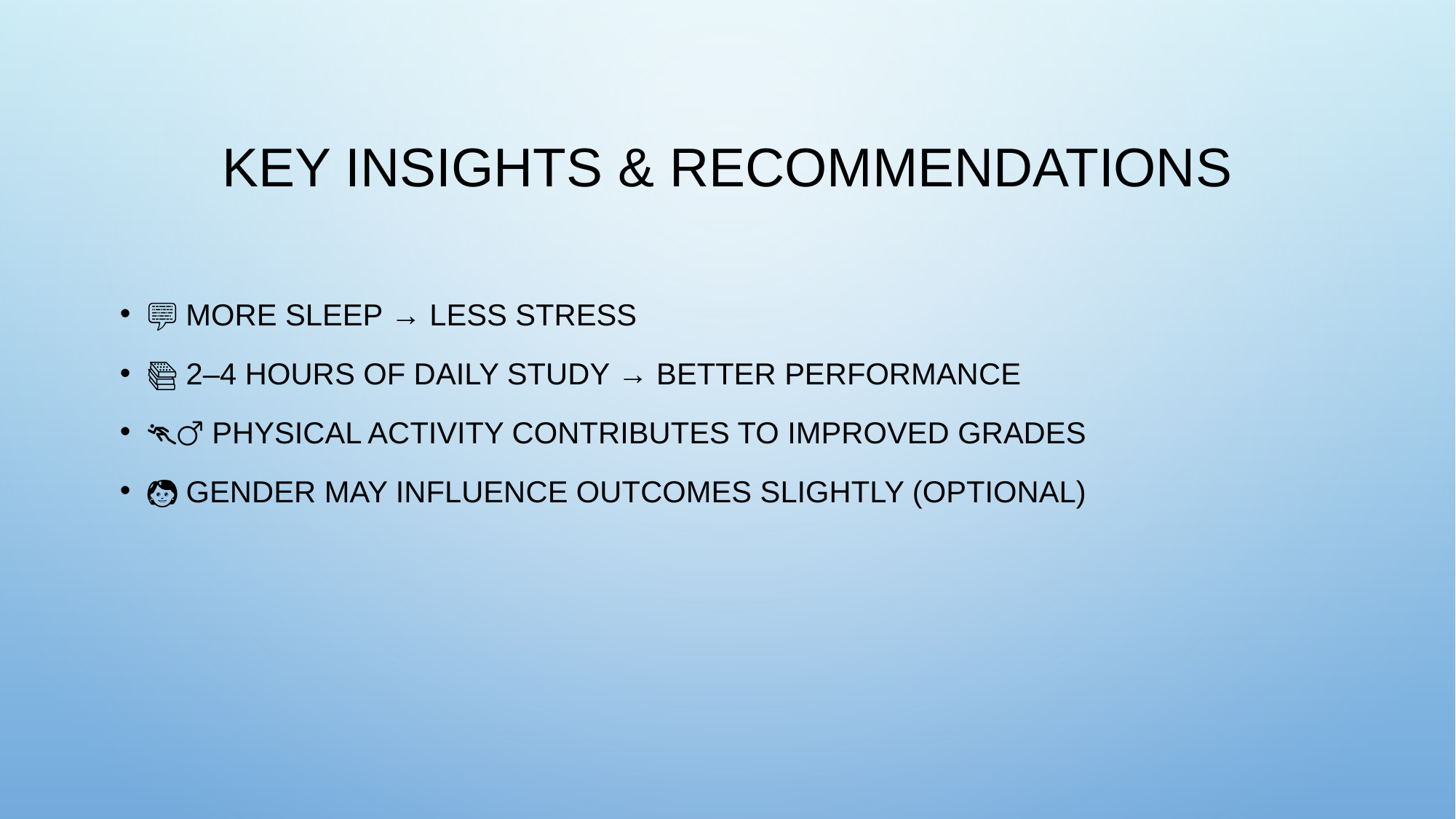

# Key Insights & Recommendations
💬 More sleep → less stress
📚 2–4 hours of daily study → better performance
🏃‍♂️ Physical activity contributes to improved grades
👩 Gender may influence outcomes slightly (optional)